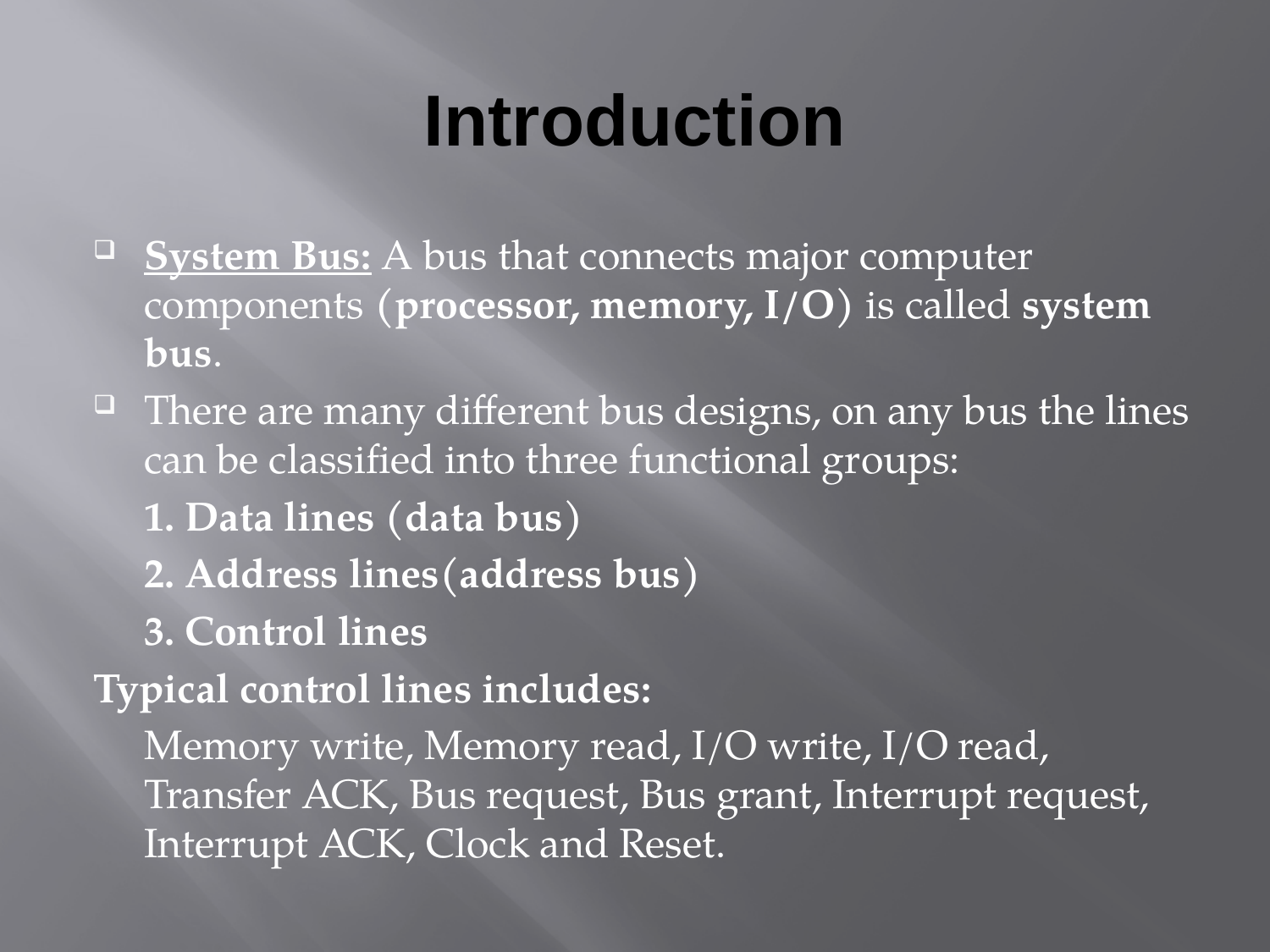

# Introduction
System Bus: A bus that connects major computer components (processor, memory, I/O) is called system bus.
There are many different bus designs, on any bus the lines can be classified into three functional groups:
	1. Data lines (data bus)
	2. Address lines(address bus)
	3. Control lines
Typical control lines includes:
	Memory write, Memory read, I/O write, I/O read, Transfer ACK, Bus request, Bus grant, Interrupt request, Interrupt ACK, Clock and Reset.